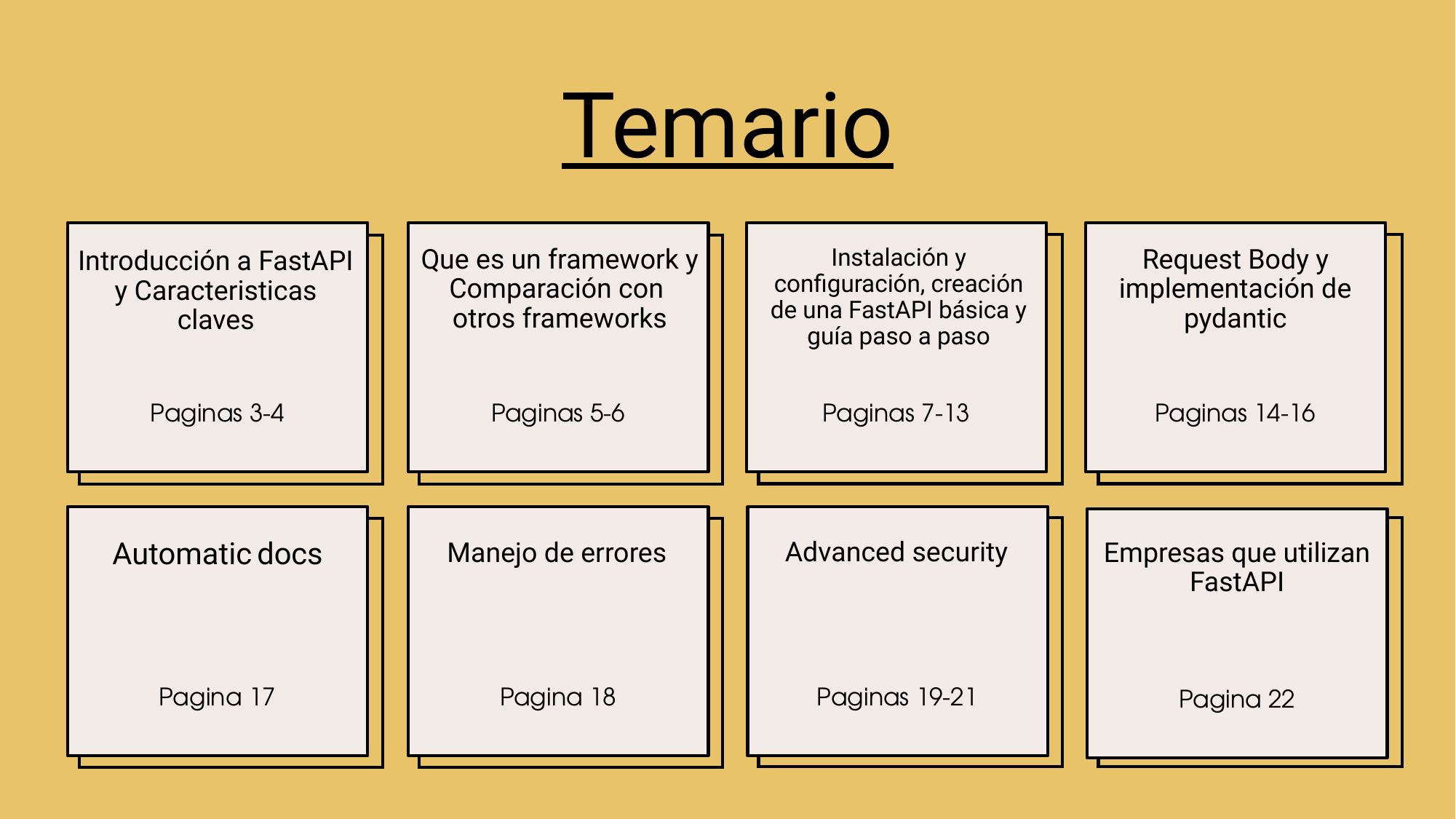

# Temario
Paginas 3-4
Paginas 5-6
Paginas 7-13
Paginas 14-16
Instalación y configuración, creación de una FastAPI básica y guía paso a paso
Que es un framework y Comparación con  otros frameworks
Request Body y implementación de pydantic
Introducción a FastAPI y Caracteristicas claves
Pagina 17
Pagina 18
Paginas 19-21
Pagina 22
Advanced security
Automatic docs
Manejo de errores
Empresas que utilizan FastAPI